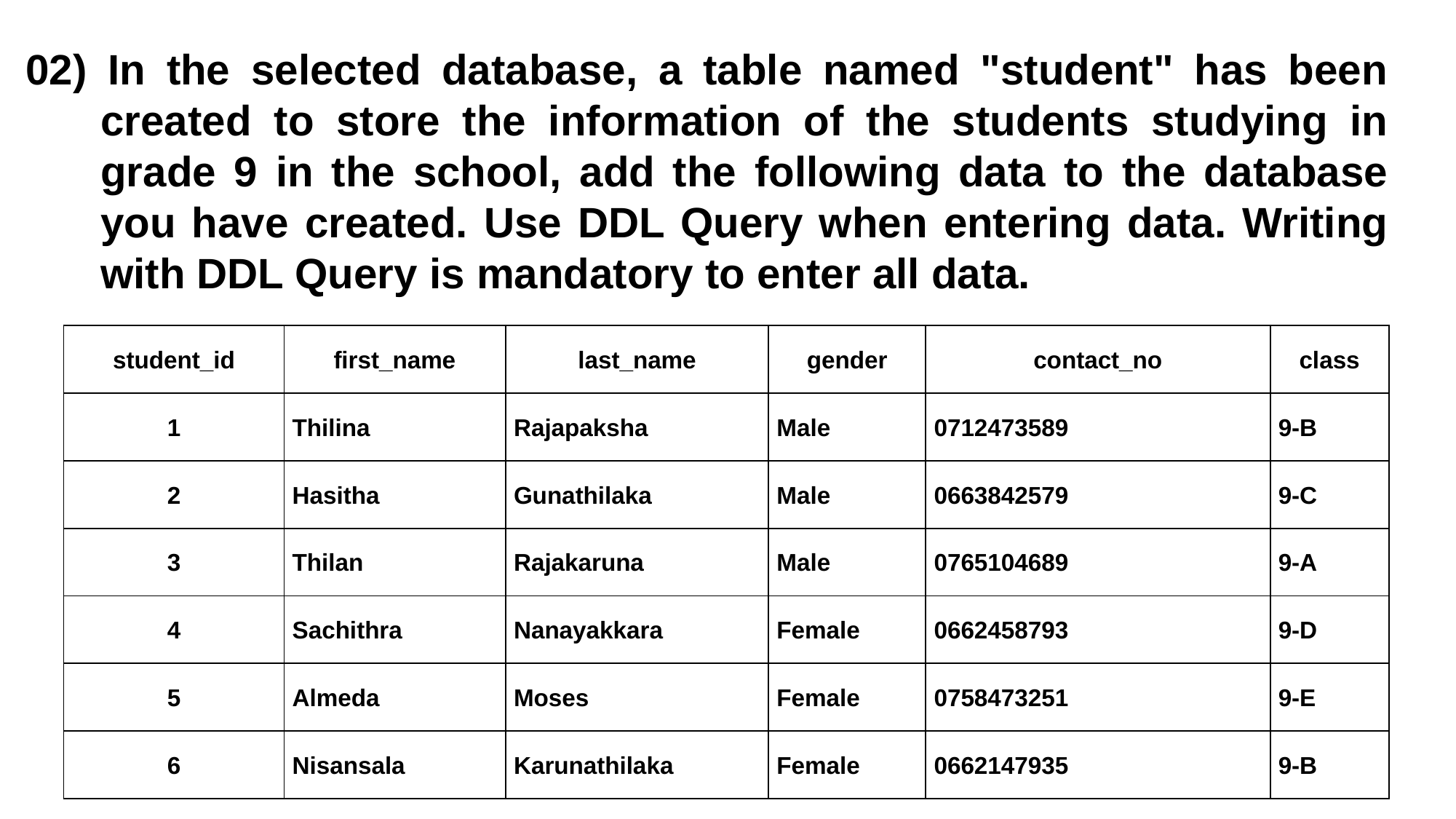

02) In the selected database, a table named "student" has been created to store the information of the students studying in grade 9 in the school, add the following data to the database you have created. Use DDL Query when entering data. Writing with DDL Query is mandatory to enter all data.
| student\_id | first\_name | last\_name | gender | contact\_no | class |
| --- | --- | --- | --- | --- | --- |
| 1 | Thilina | Rajapaksha | Male | 0712473589 | 9-B |
| 2 | Hasitha | Gunathilaka | Male | 0663842579 | 9-C |
| 3 | Thilan | Rajakaruna | Male | 0765104689 | 9-A |
| 4 | Sachithra | Nanayakkara | Female | 0662458793 | 9-D |
| 5 | Almeda | Moses | Female | 0758473251 | 9-E |
| 6 | Nisansala | Karunathilaka | Female | 0662147935 | 9-B |